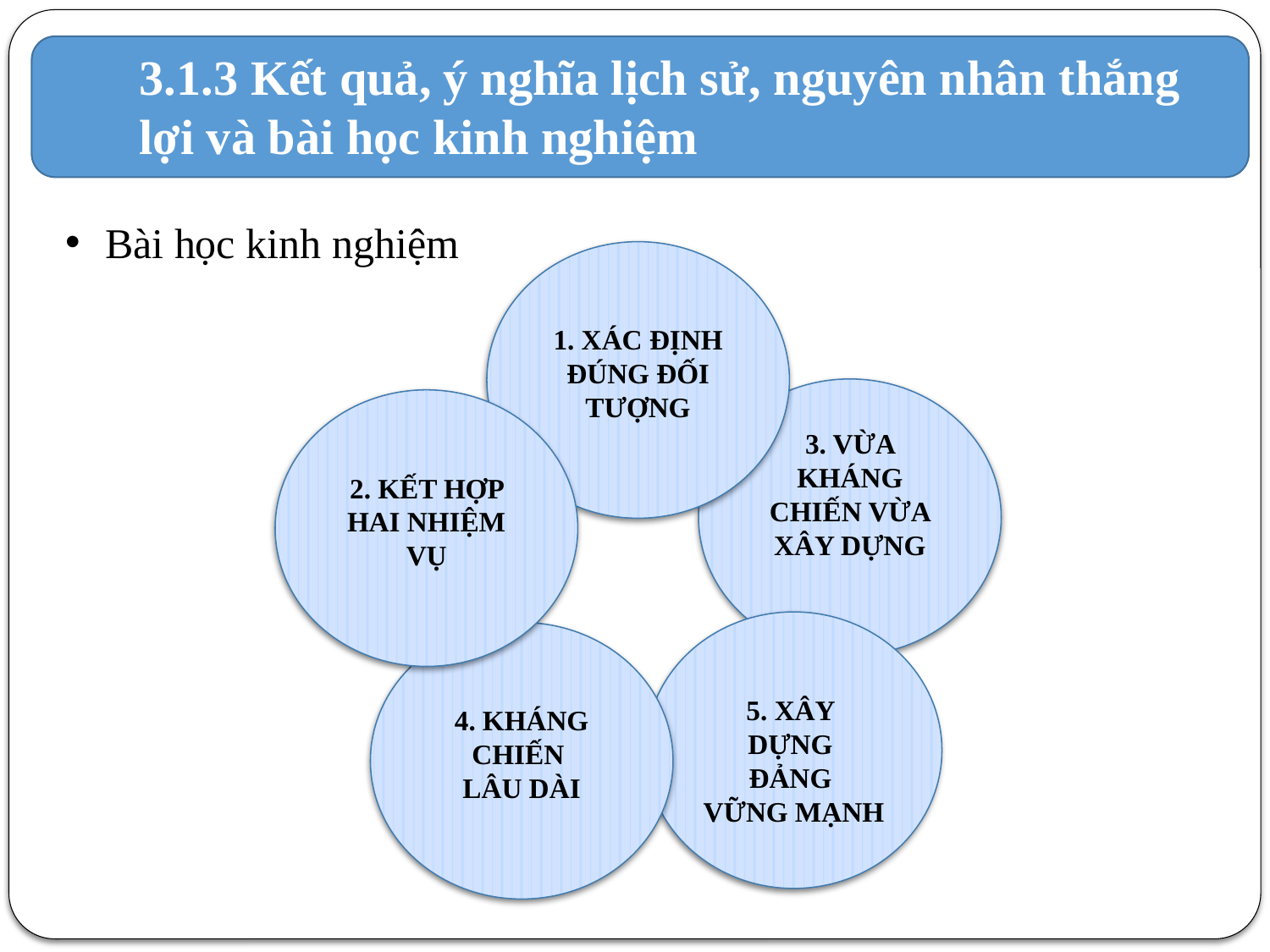

# 3.1.3 Kết quả, ý nghĩa lịch sử, nguyên nhân thắng lợi và bài học kinh nghiệm
Bài học kinh nghiệm

1. XÁC ĐỊNH ĐÚNG ĐỐI TƯỢNG
3. VỪA KHÁNG CHIẾN VỪA XÂY DỰNG

2. KẾT HỢP HAI NHIỆM VỤ

5. XÂY
DỰNG
ĐẢNG
VỮNG MẠNH

4. KHÁNG CHIẾN
LÂU DÀI